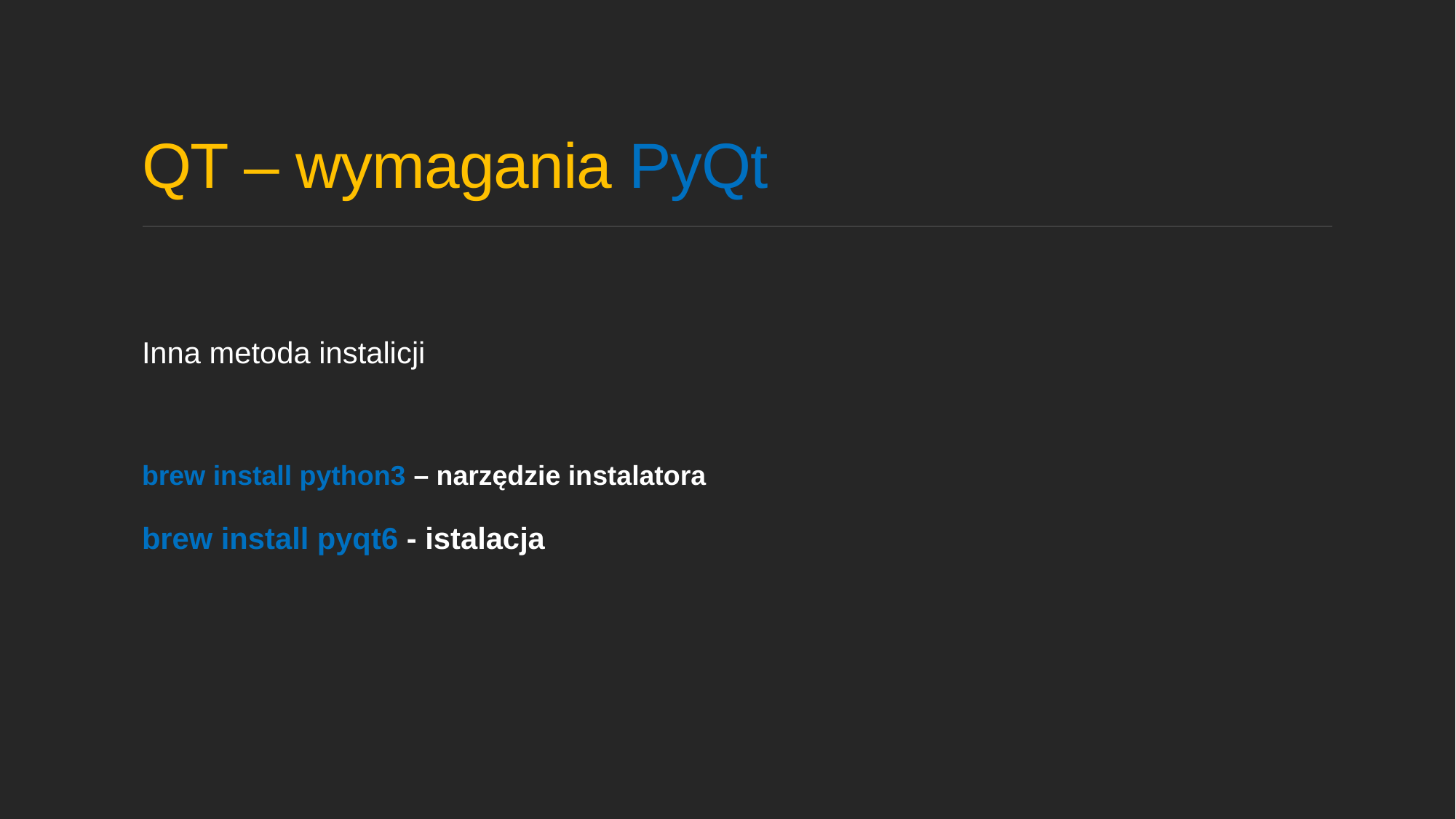

# QT – wymagania PyQt
Inna metoda instalicji

brew install python3 – narzędzie instalatora
brew install pyqt6 - istalacja